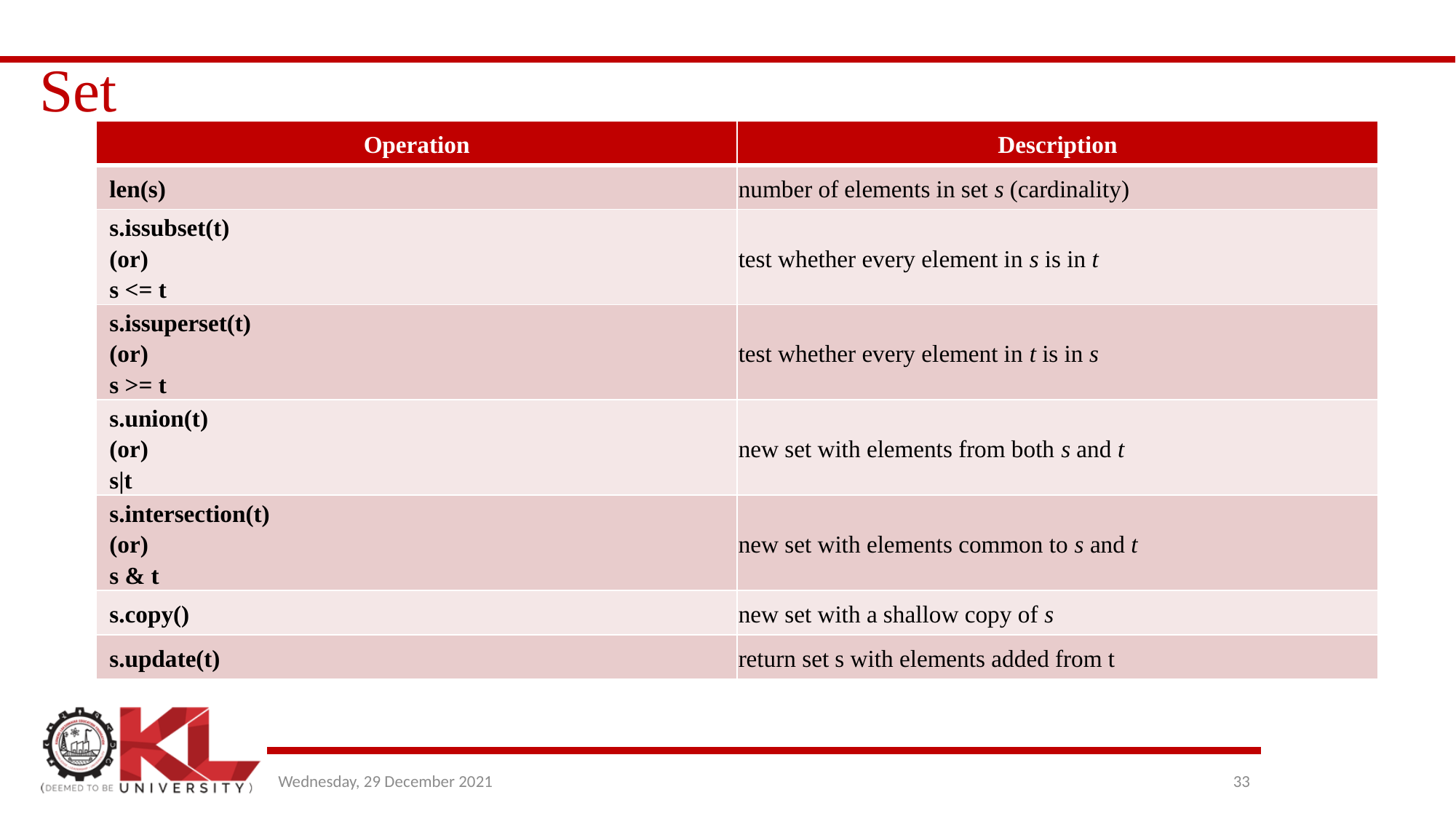

# Set
| Operation | Description |
| --- | --- |
| len(s) | number of elements in set s (cardinality) |
| s.issubset(t) (or) s <= t | test whether every element in s is in t |
| s.issuperset(t) (or) s >= t | test whether every element in t is in s |
| s.union(t) (or) s|t | new set with elements from both s and t |
| s.intersection(t) (or) s & t | new set with elements common to s and t |
| s.copy() | new set with a shallow copy of s |
| s.update(t) | return set s with elements added from t |
Wednesday, 29 December 2021
33